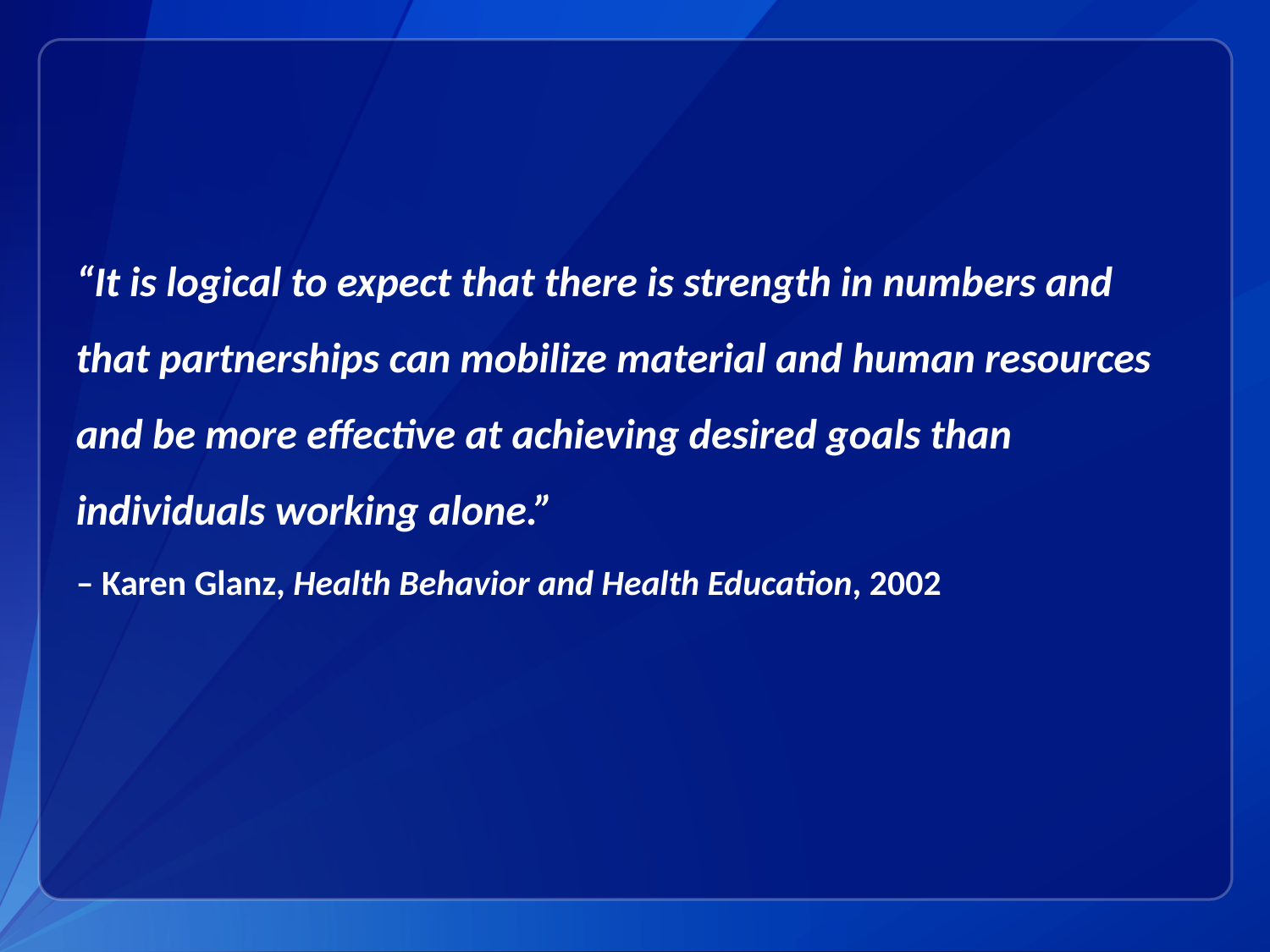

“It is logical to expect that there is strength in numbers and that partnerships can mobilize material and human resources and be more effective at achieving desired goals than individuals working alone.”

– Karen Glanz, Health Behavior and Health Education, 2002